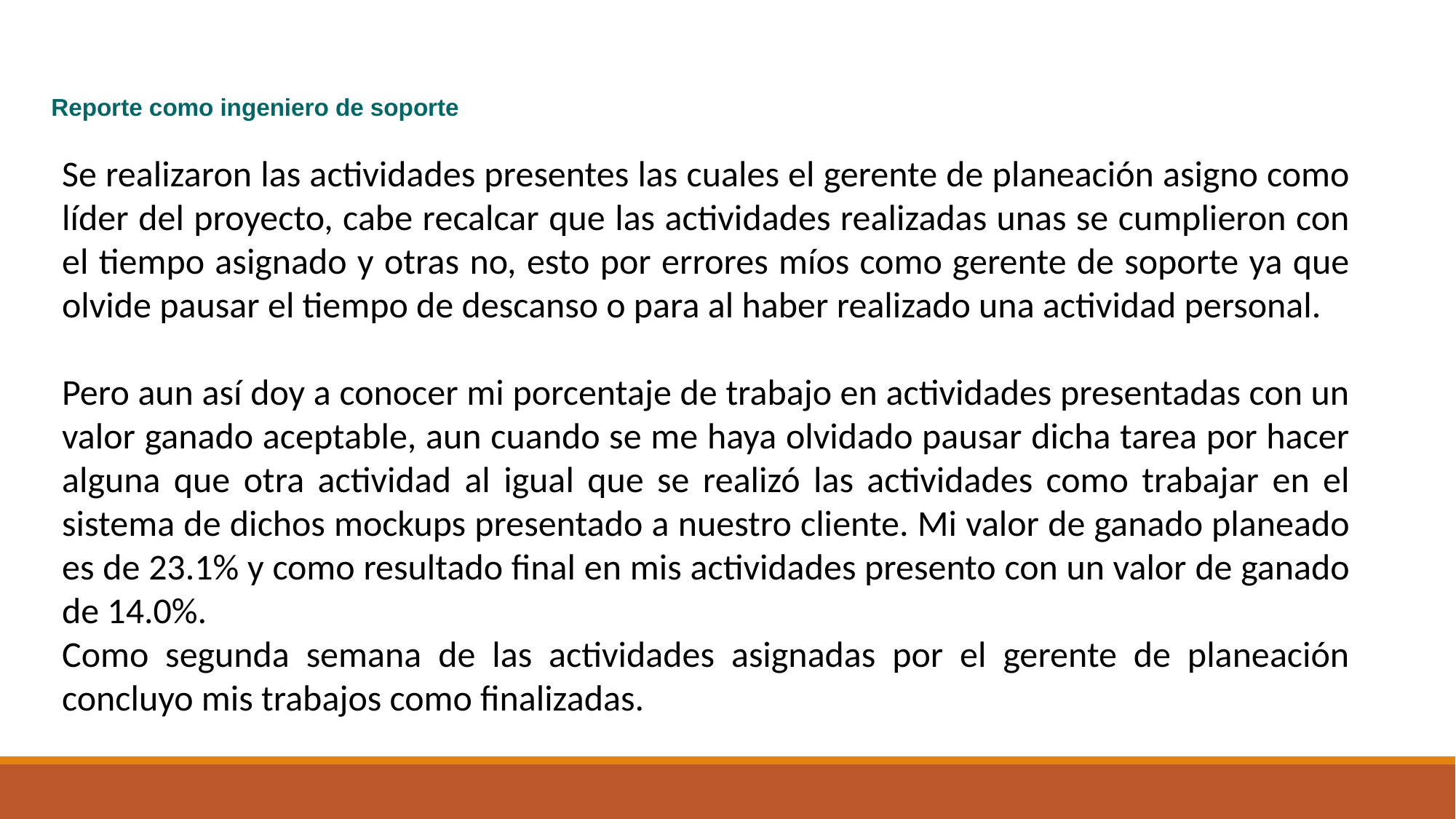

Reporte como ingeniero de soporte

Se realizaron las actividades presentes las cuales el gerente de planeación asigno como líder del proyecto, cabe recalcar que las actividades realizadas unas se cumplieron con el tiempo asignado y otras no, esto por errores míos como gerente de soporte ya que olvide pausar el tiempo de descanso o para al haber realizado una actividad personal.

Pero aun así doy a conocer mi porcentaje de trabajo en actividades presentadas con un valor ganado aceptable, aun cuando se me haya olvidado pausar dicha tarea por hacer alguna que otra actividad al igual que se realizó las actividades como trabajar en el sistema de dichos mockups presentado a nuestro cliente. Mi valor de ganado planeado es de 23.1% y como resultado final en mis actividades presento con un valor de ganado de 14.0%.
Como segunda semana de las actividades asignadas por el gerente de planeación concluyo mis trabajos como finalizadas.